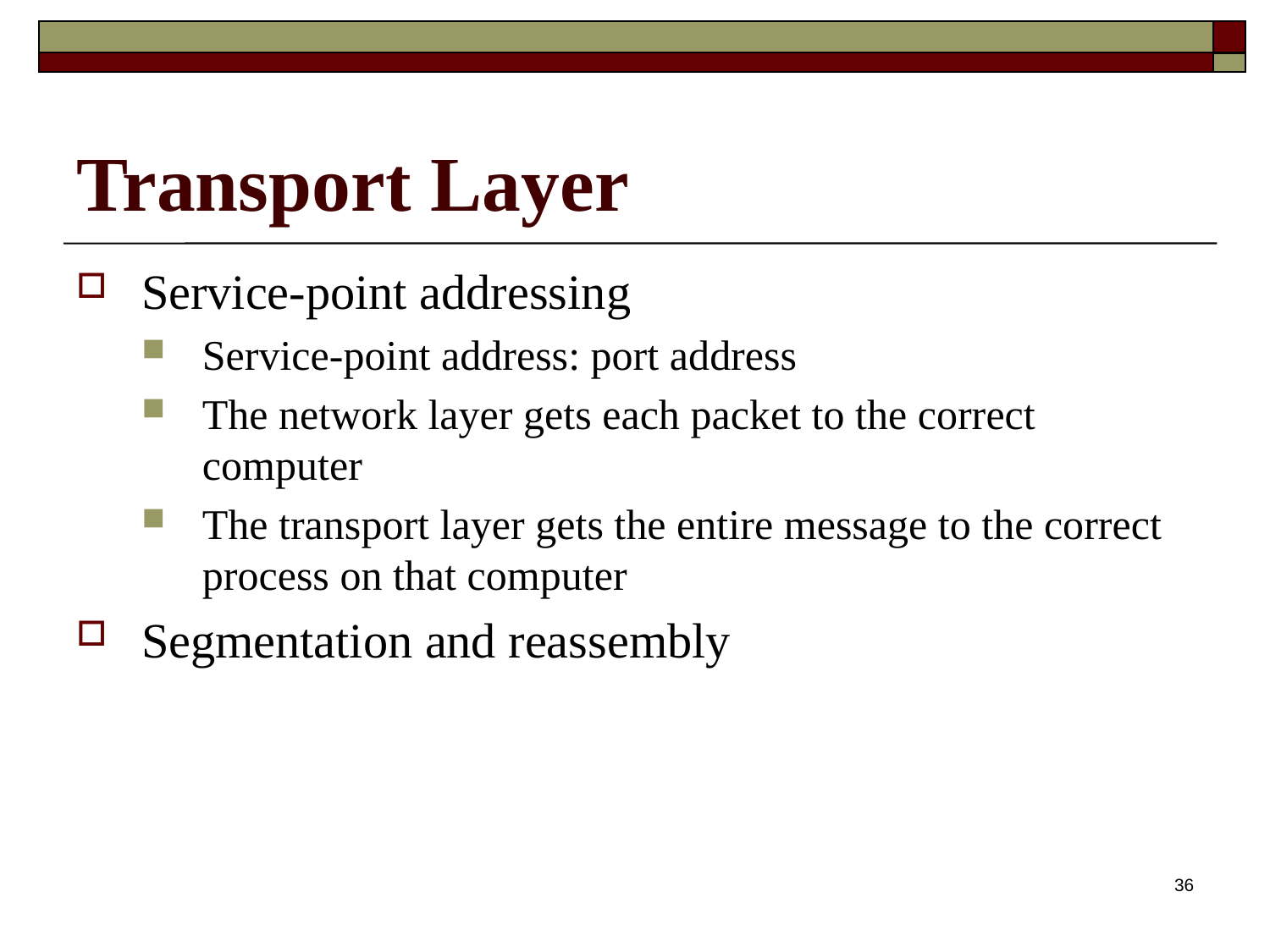

# Transport Layer
Service-point addressing
Service-point address: port address
The network layer gets each packet to the correct computer
The transport layer gets the entire message to the correct process on that computer
Segmentation and reassembly

36